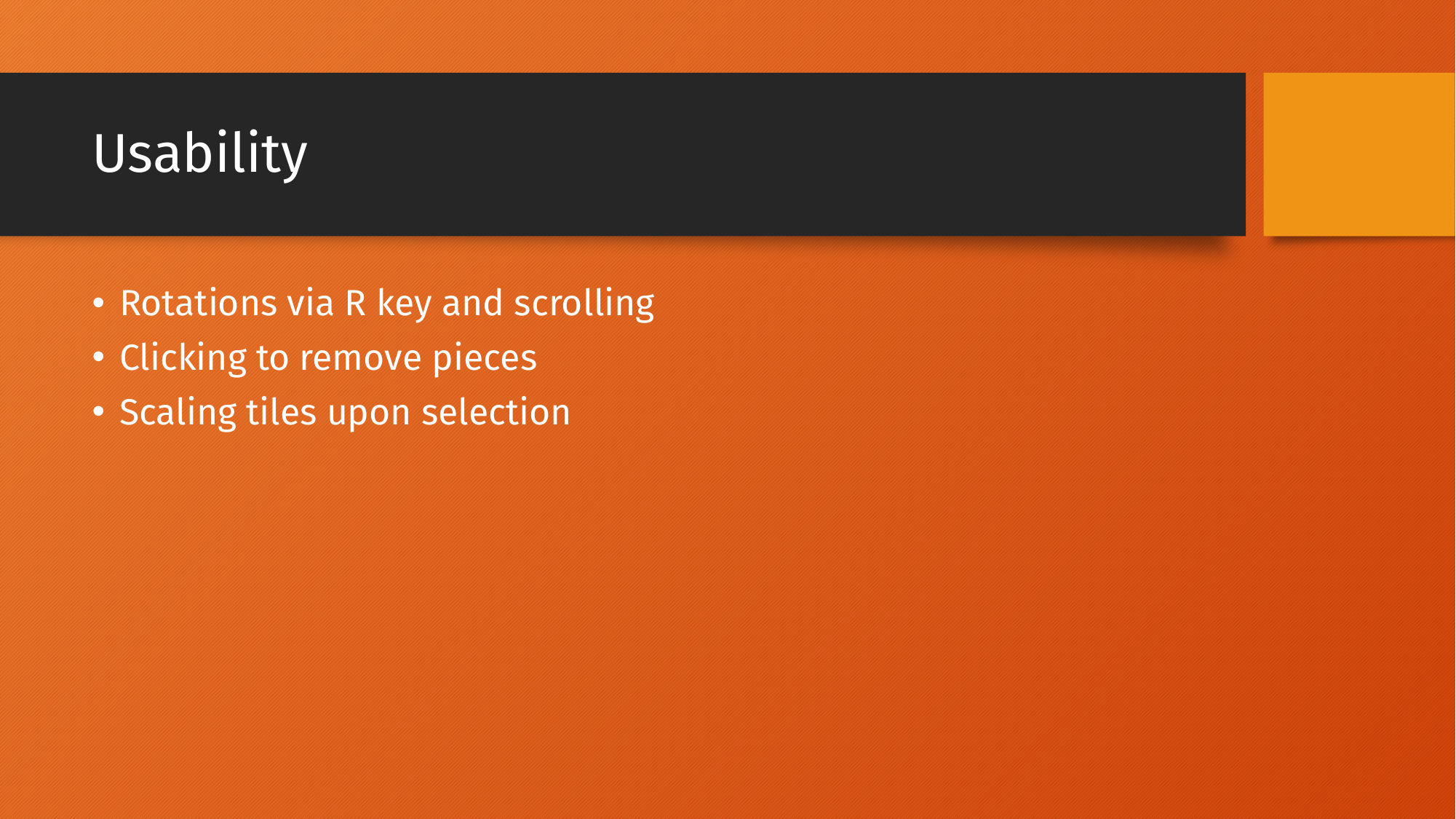

# Usability
Rotations via R key and scrolling
Clicking to remove pieces
Scaling tiles upon selection